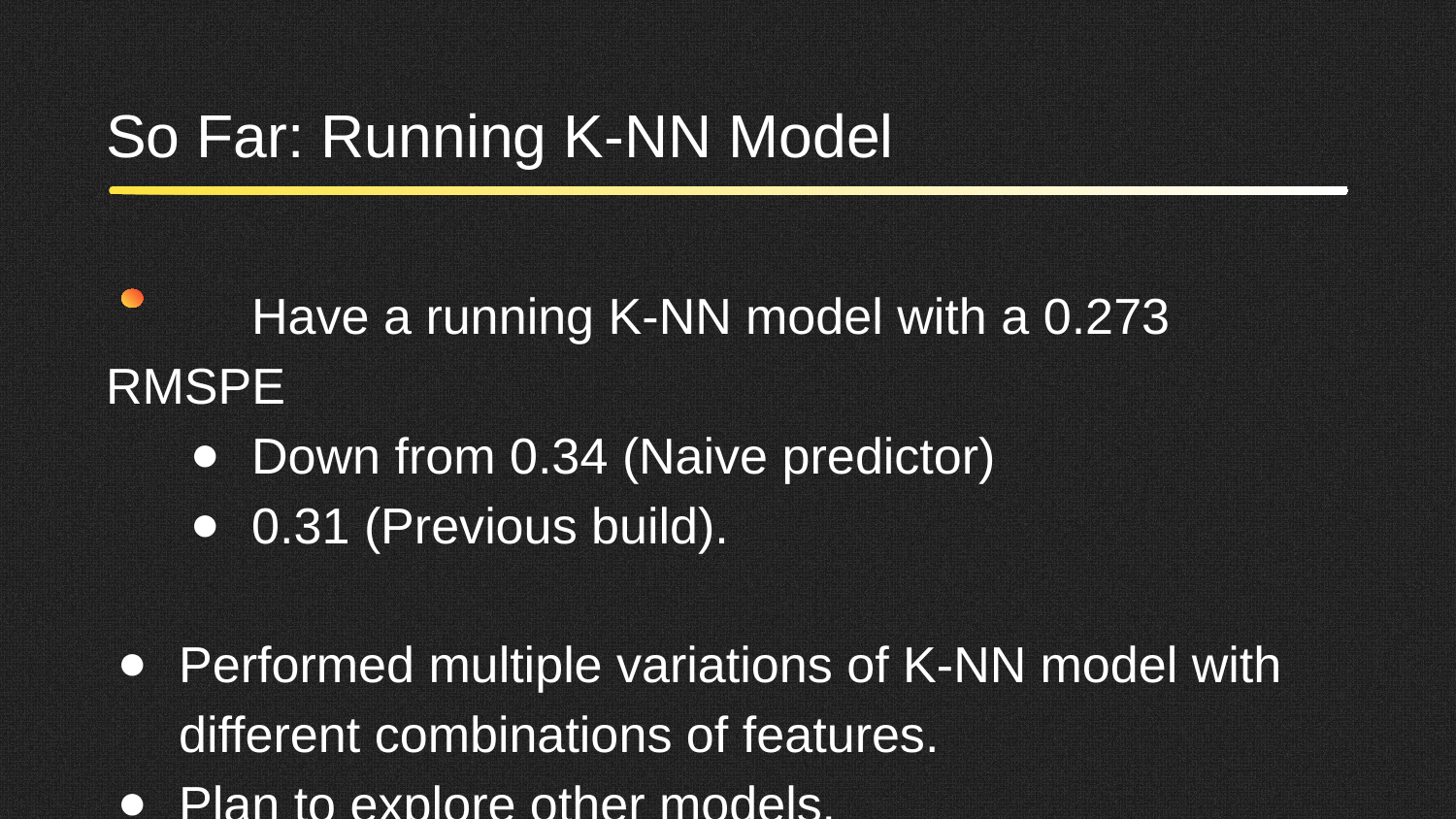

# So Far: Running K-NN Model
	Have a running K-NN model with a 0.273 RMSPE
Down from 0.34 (Naive predictor)
0.31 (Previous build).

Performed multiple variations of K-NN model with different combinations of features.
Plan to explore other models.